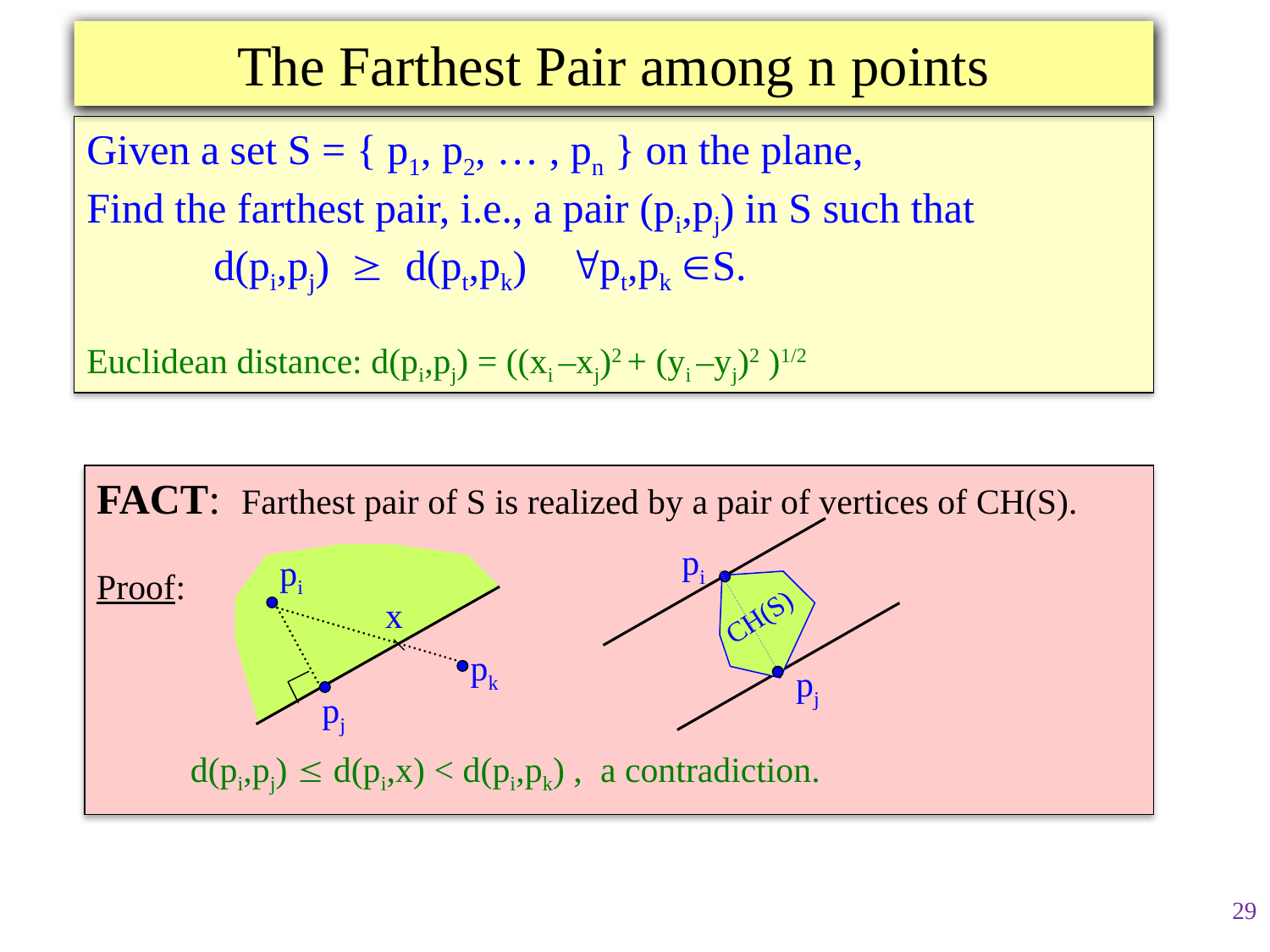

# The Farthest Pair among n points
Given a set S = { p1, p2, … , pn } on the plane,
Find the farthest pair, i.e., a pair (pi,pj) in S such that
	d(pi,pj)  ≥  d(pt,pk)    ∀pt,pk ∈S.

Euclidean distance: d(pi,pj) = ((xi –xj)2 + (yi –yj)2 )1/2

FACT:  Farthest pair of S is realized by a pair of vertices of CH(S).

Proof:

pi

pi

x
CH(S)

pk
pj

pj

d(pi,pj) ≤ d(pi,x) < d(pi,pk) ,  a contradiction.
29